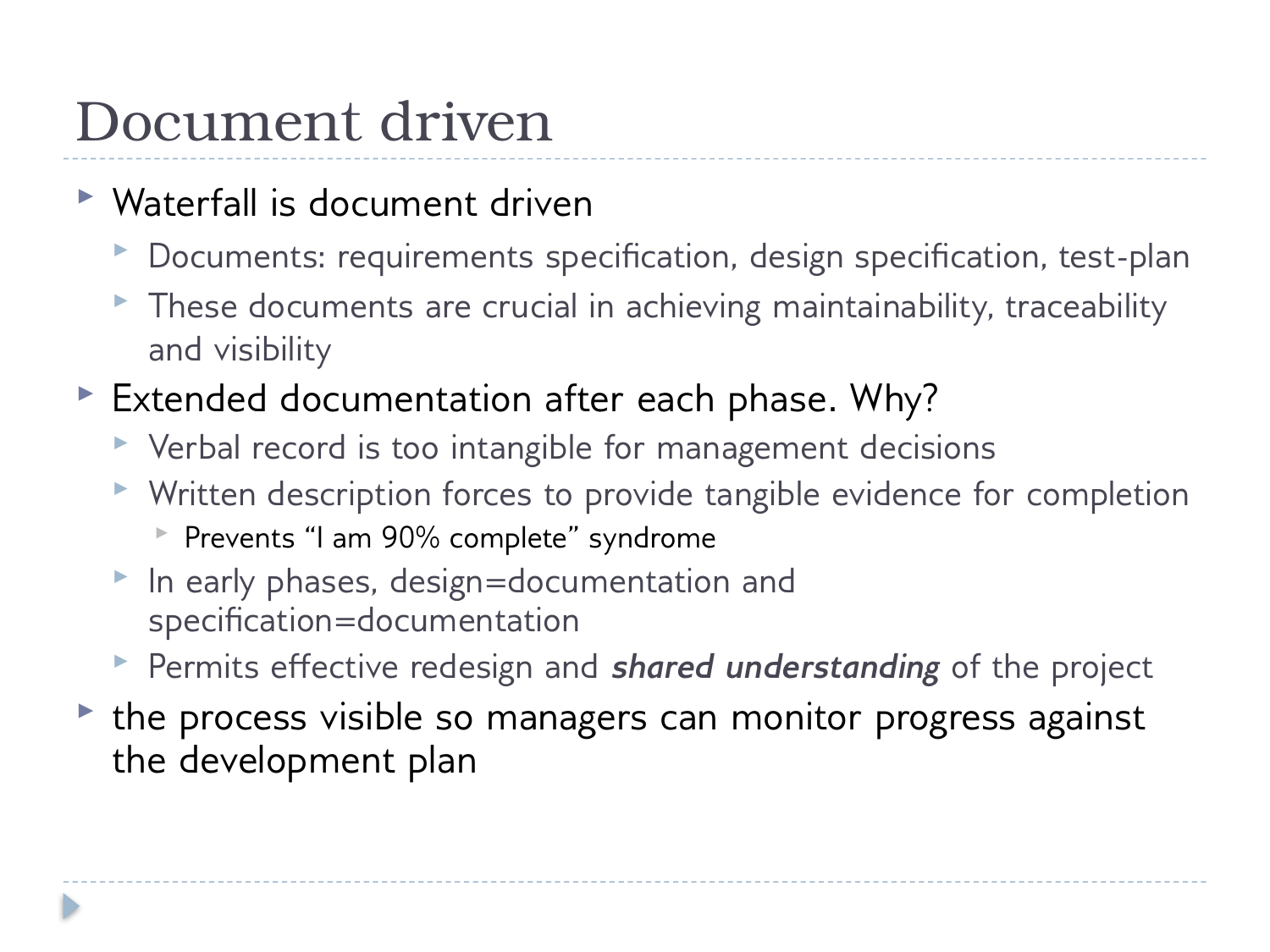

# Document driven
Waterfall is document driven
Documents: requirements specification, design specification, test-plan
These documents are crucial in achieving maintainability, traceability and visibility
Extended documentation after each phase. Why?
Verbal record is too intangible for management decisions
Written description forces to provide tangible evidence for completion
Prevents “I am 90% complete” syndrome
In early phases, design=documentation and specification=documentation
Permits effective redesign and shared understanding of the project
the process visible so managers can monitor progress against the development plan